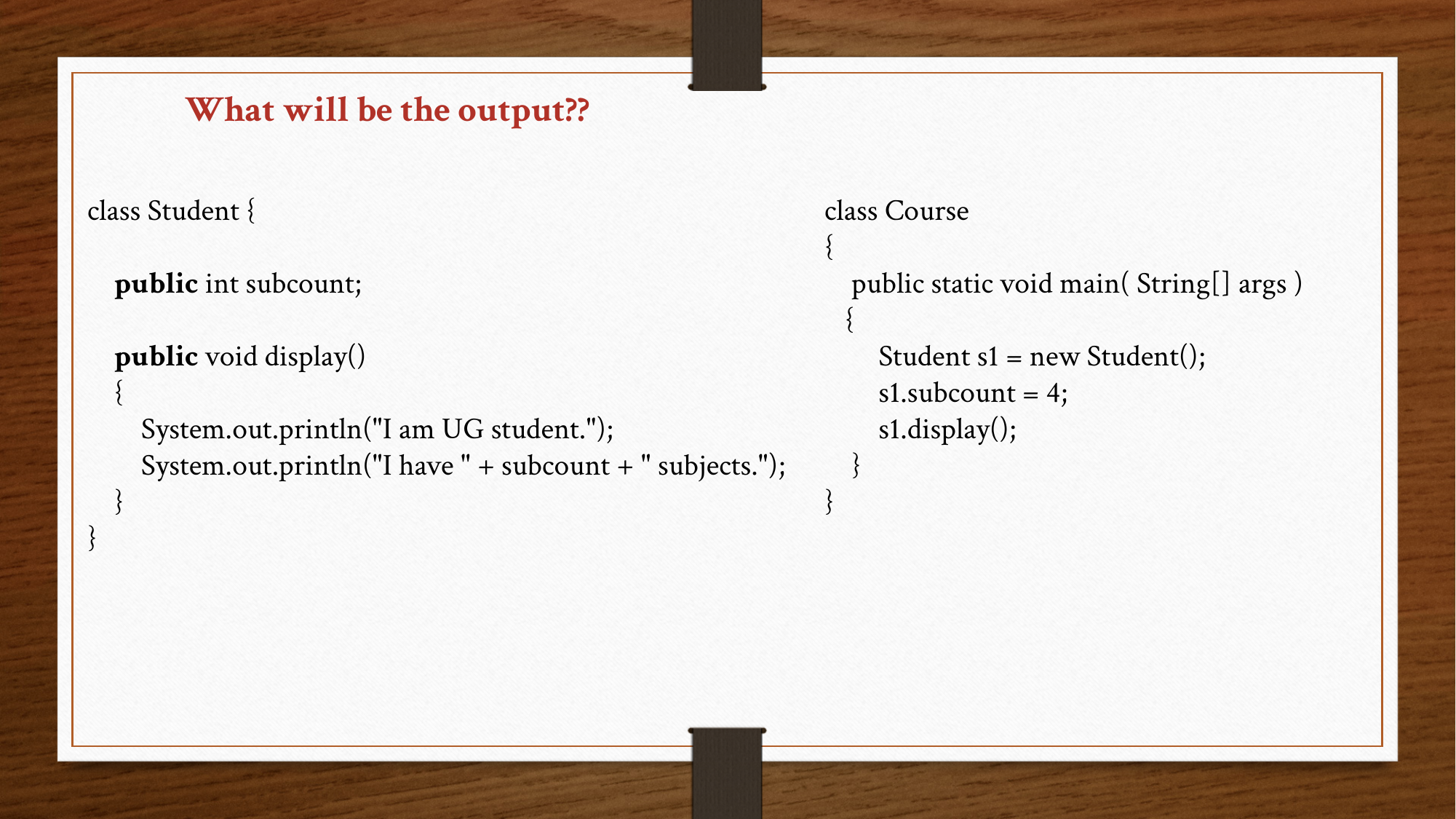

What will be the output??
class Student {

    public int subcount;

    public void display()
    {
        System.out.println("I am UG student.");
        System.out.println("I have " + subcount + " subjects.");
    }
}

class Course
{
    public static void main( String[] args )
   {
        Student s1 = new Student();
        s1.subcount = 4;
        s1.display();
    }
}